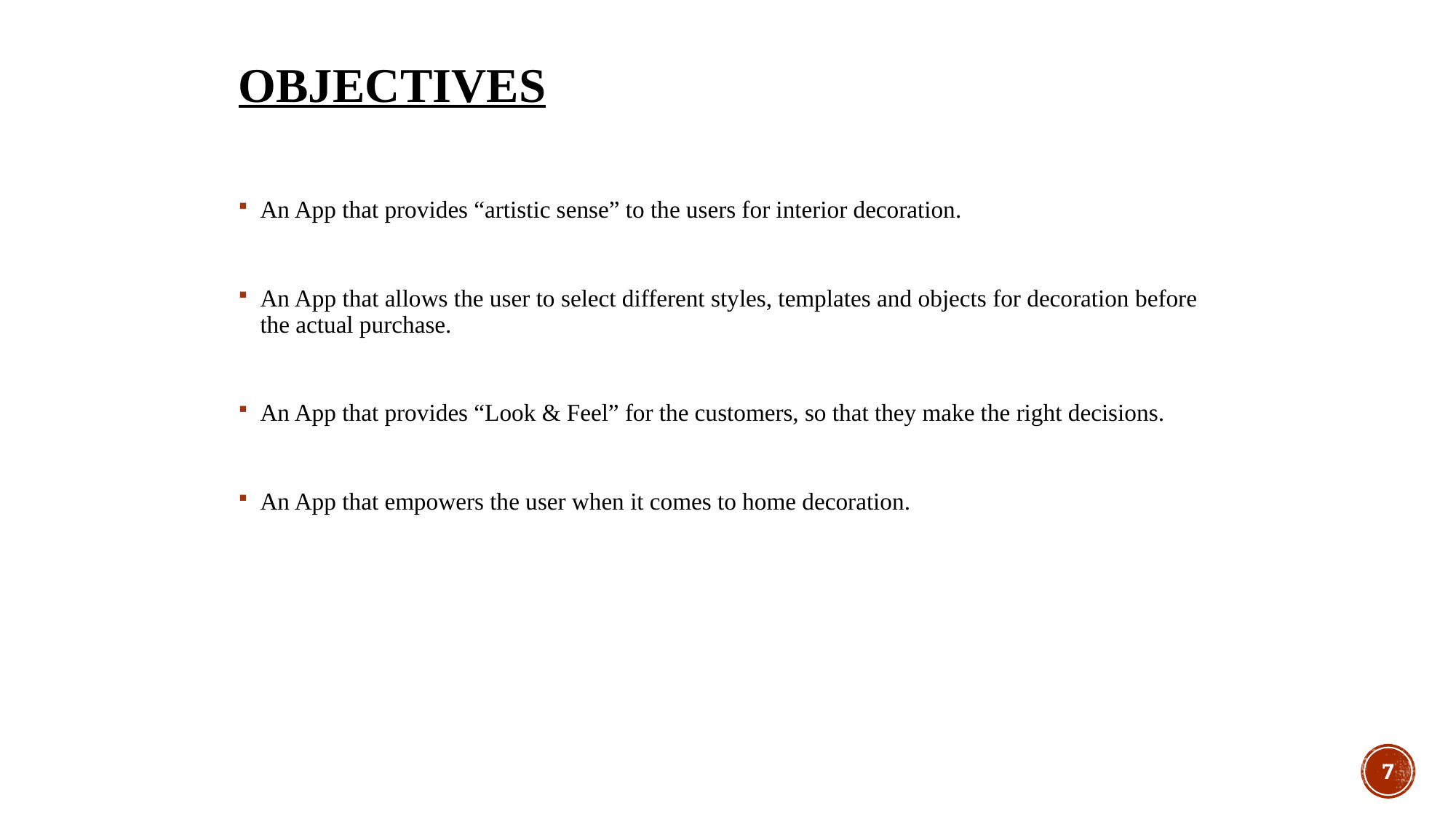

# Objectives
An App that provides “artistic sense” to the users for interior decoration.

An App that allows the user to select different styles, templates and objects for decoration before the actual purchase.

An App that provides “Look & Feel” for the customers, so that they make the right decisions.

An App that empowers the user when it comes to home decoration.

7